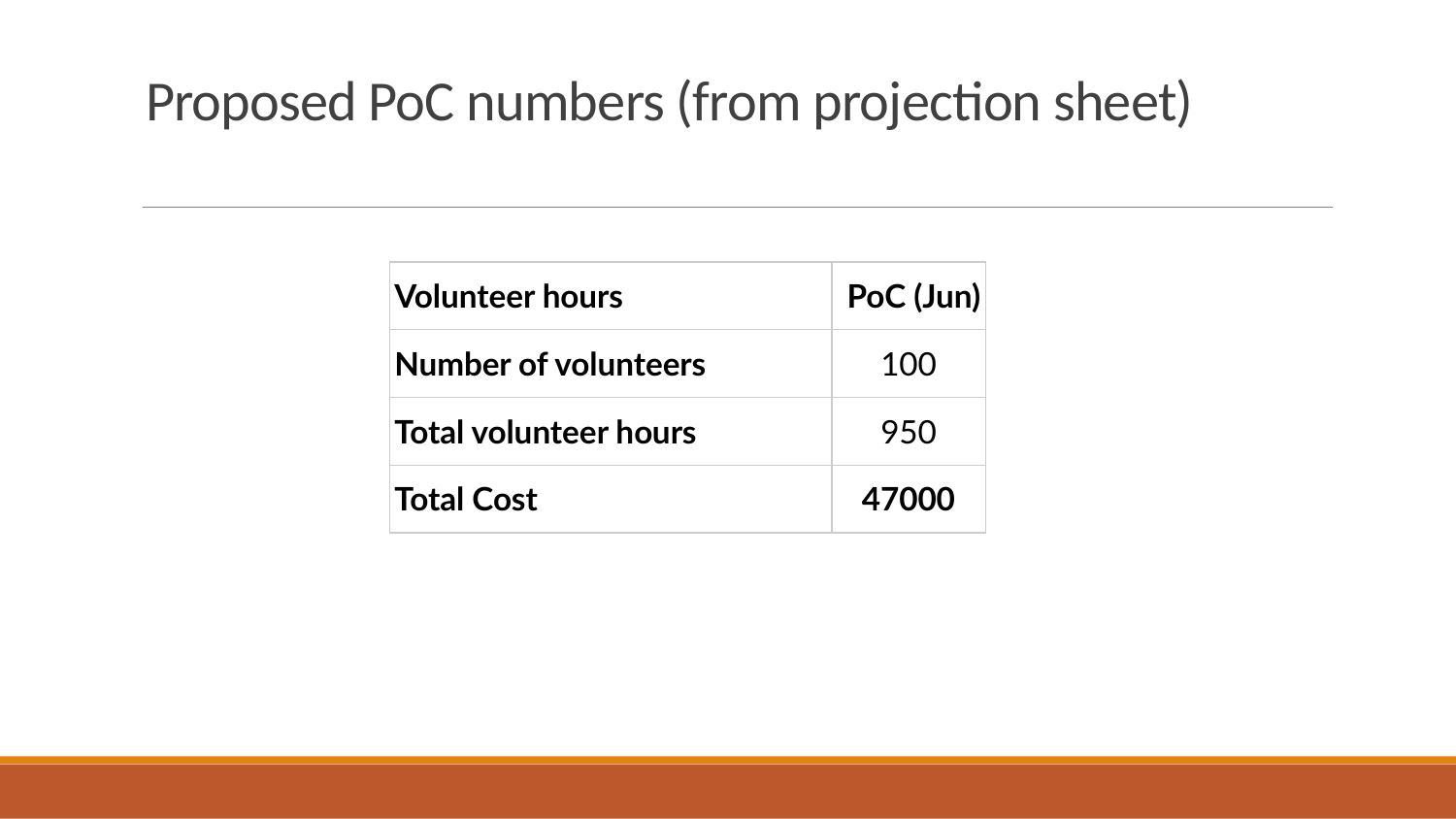

# Proposed PoC numbers (from projection sheet)
| Volunteer hours | PoC (Jun) |
| --- | --- |
| Number of volunteers | 100 |
| Total volunteer hours | 950 |
| Total Cost | 47000 |